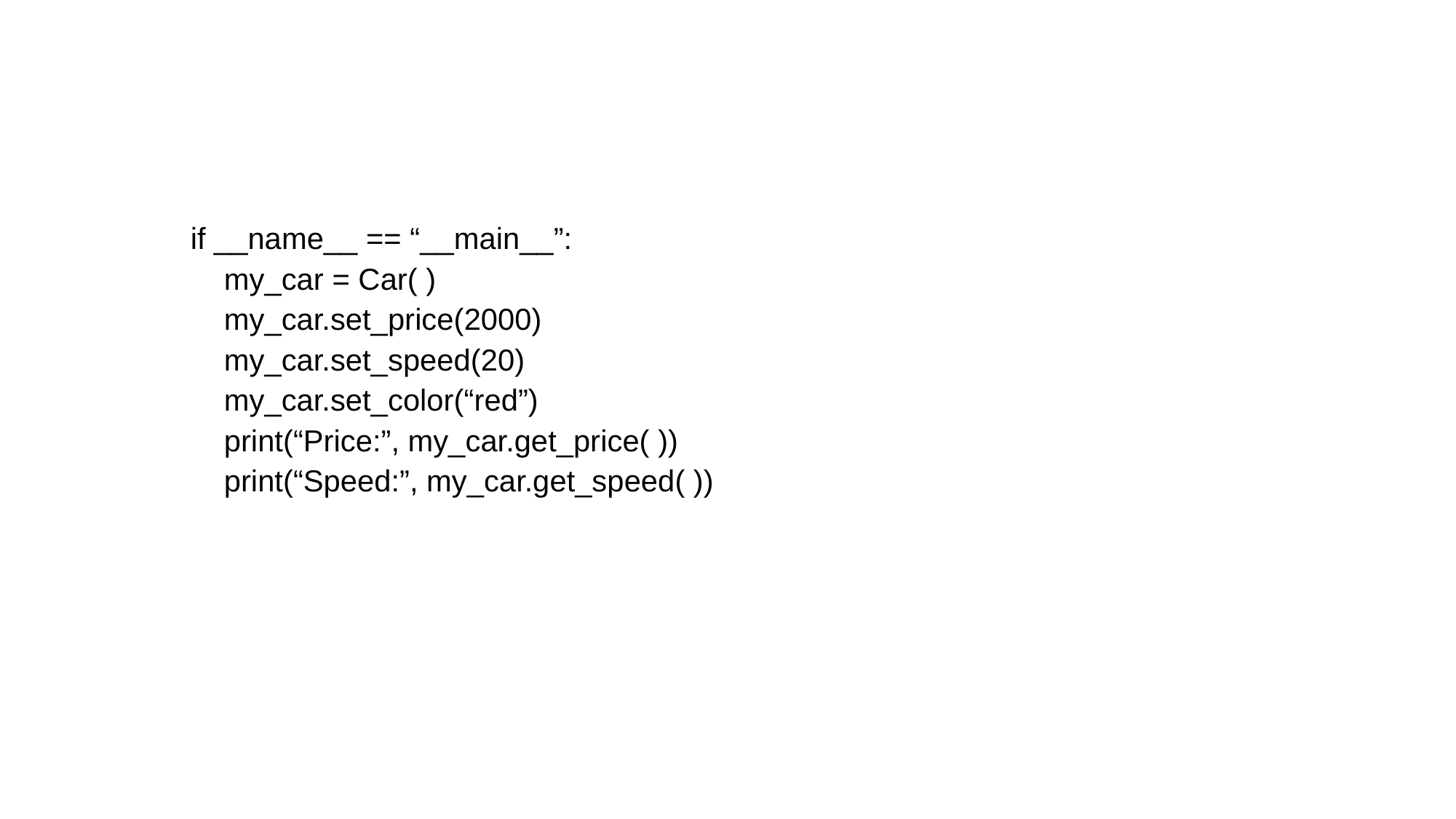

#
if __name__ == “__main__”:
    my_car = Car( )
    my_car.set_price(2000)
    my_car.set_speed(20)
    my_car.set_color(“red”)
    print(“Price:”, my_car.get_price( ))
    print(“Speed:”, my_car.get_speed( ))